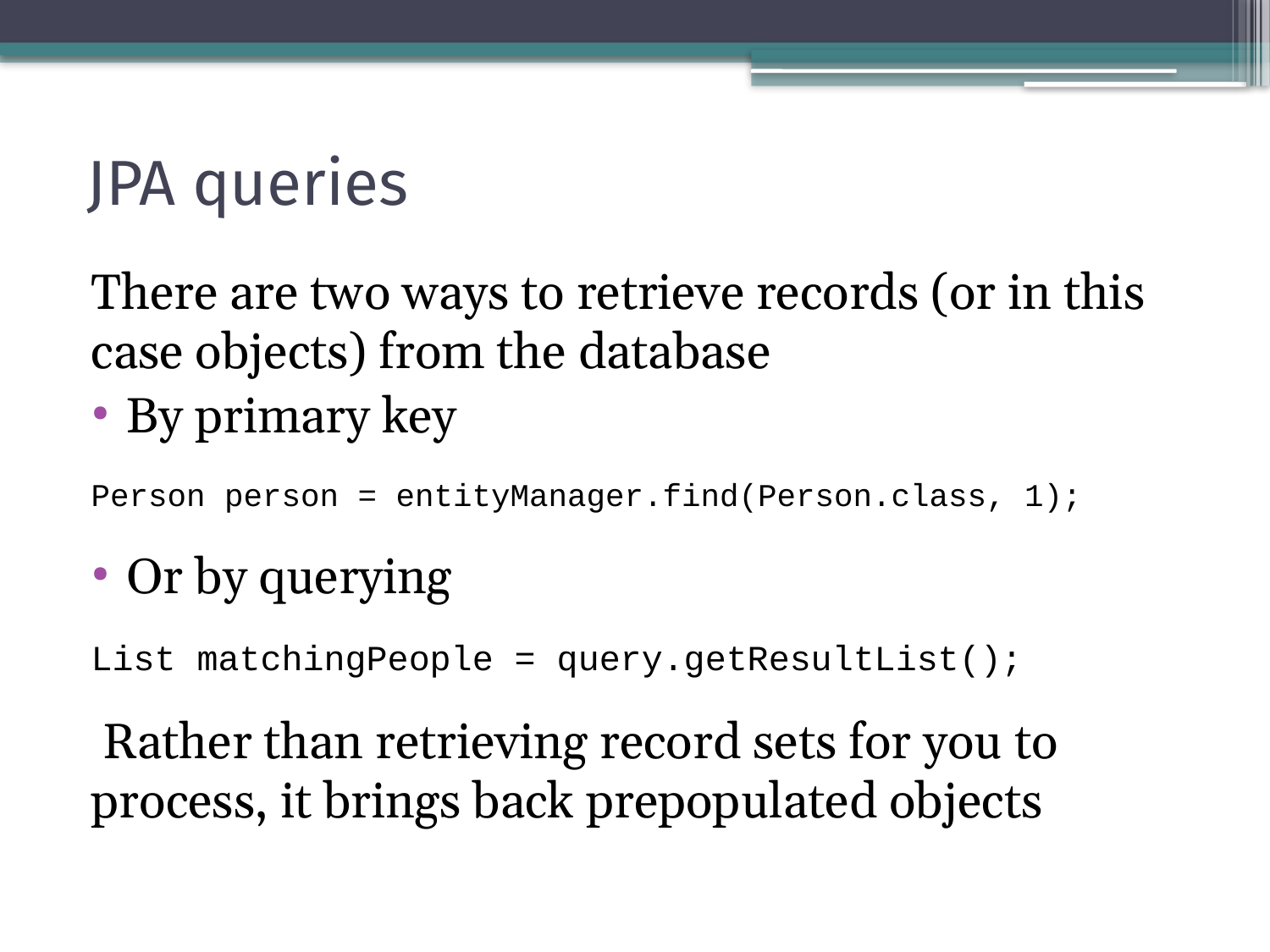

# JPA queries
There are two ways to retrieve records (or in this case objects) from the database
By primary key
Person person = entityManager.find(Person.class, 1);
Or by querying
List matchingPeople = query.getResultList();
 Rather than retrieving record sets for you to process, it brings back prepopulated objects